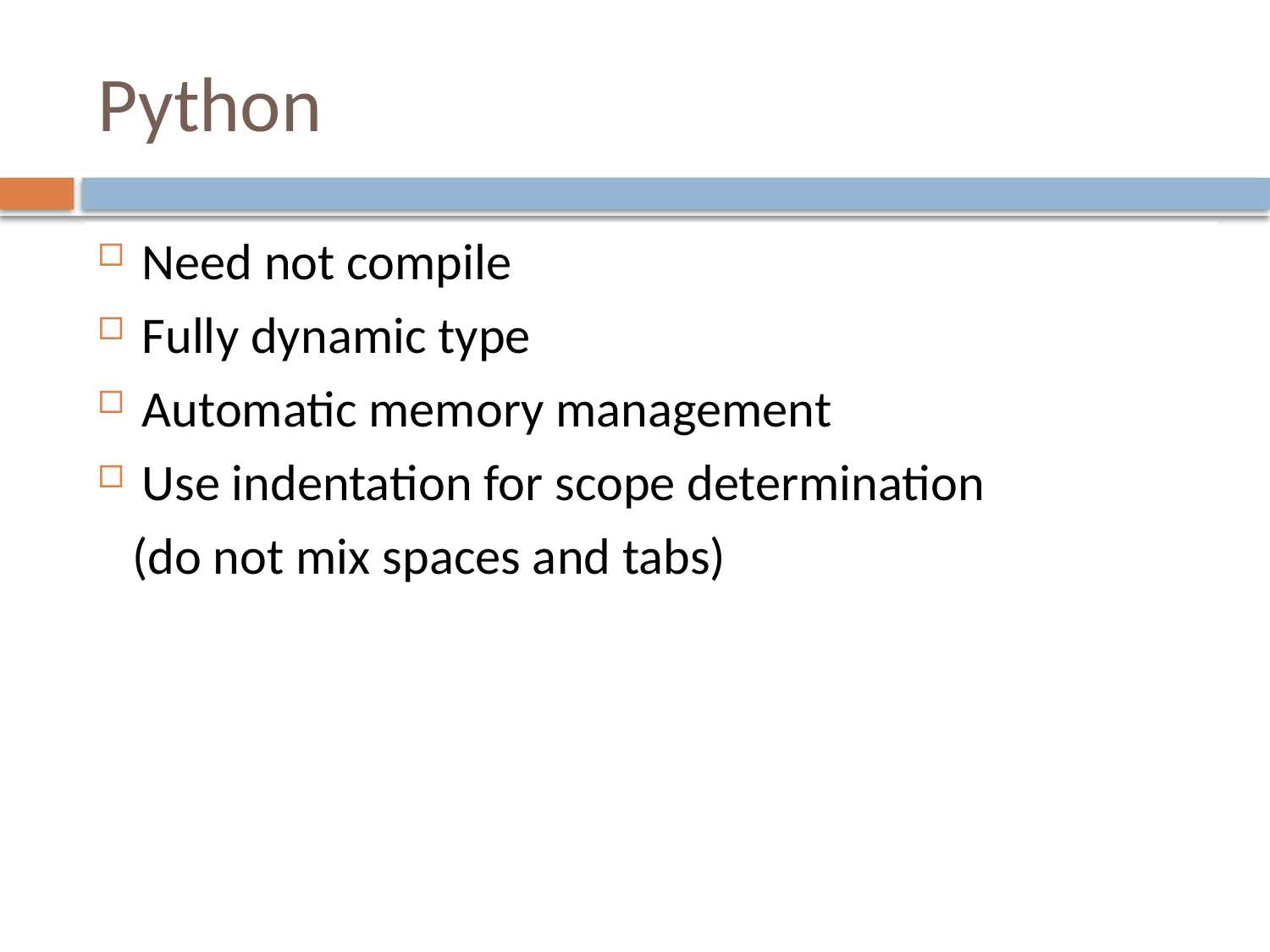

# Python
Need not compile
Fully dynamic type
Automatic memory management
Use indentation for scope determination
   (do not mix spaces and tabs)